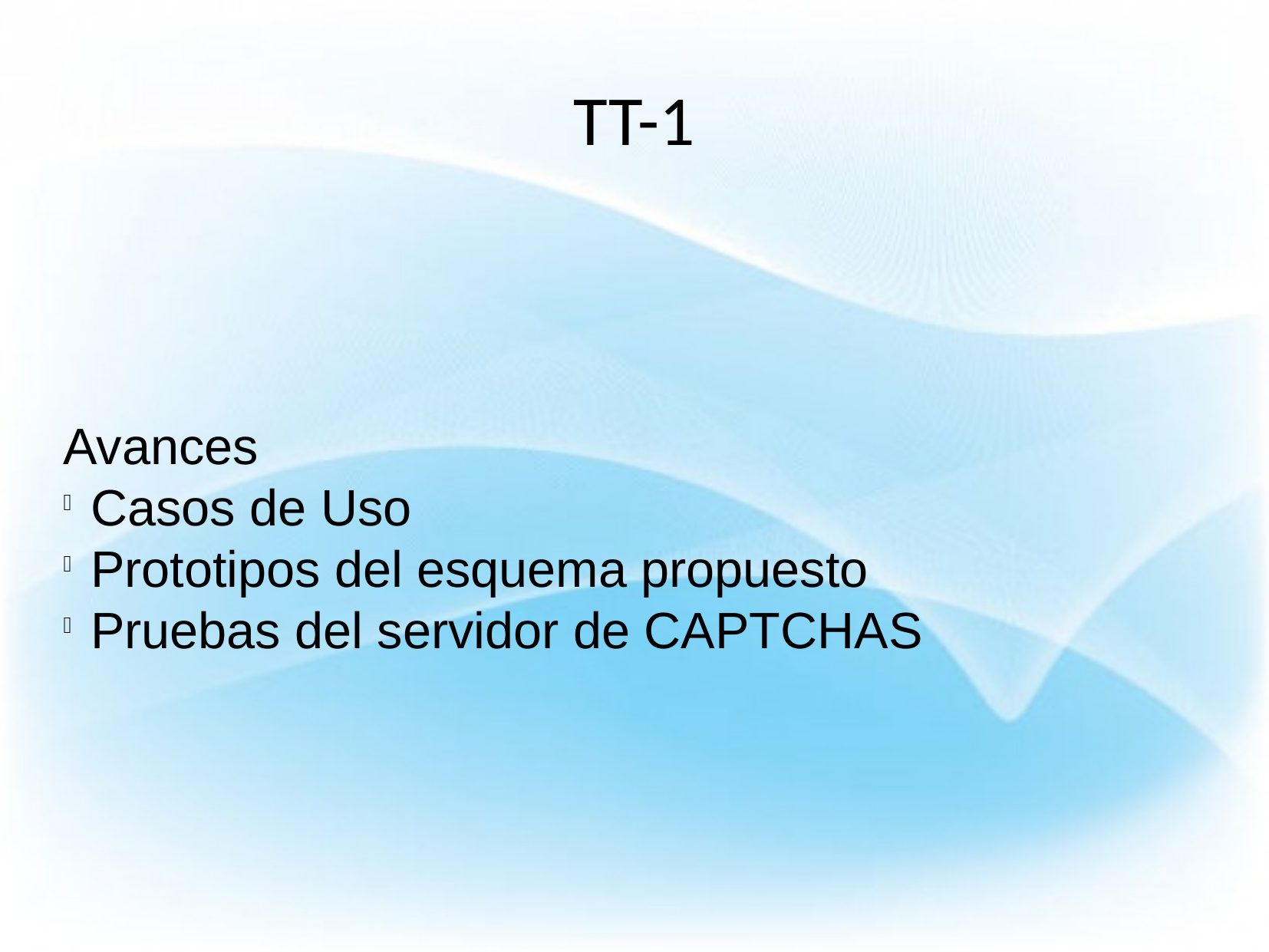

TT-1
Avances
Casos de Uso
Prototipos del esquema propuesto
Pruebas del servidor de CAPTCHAS